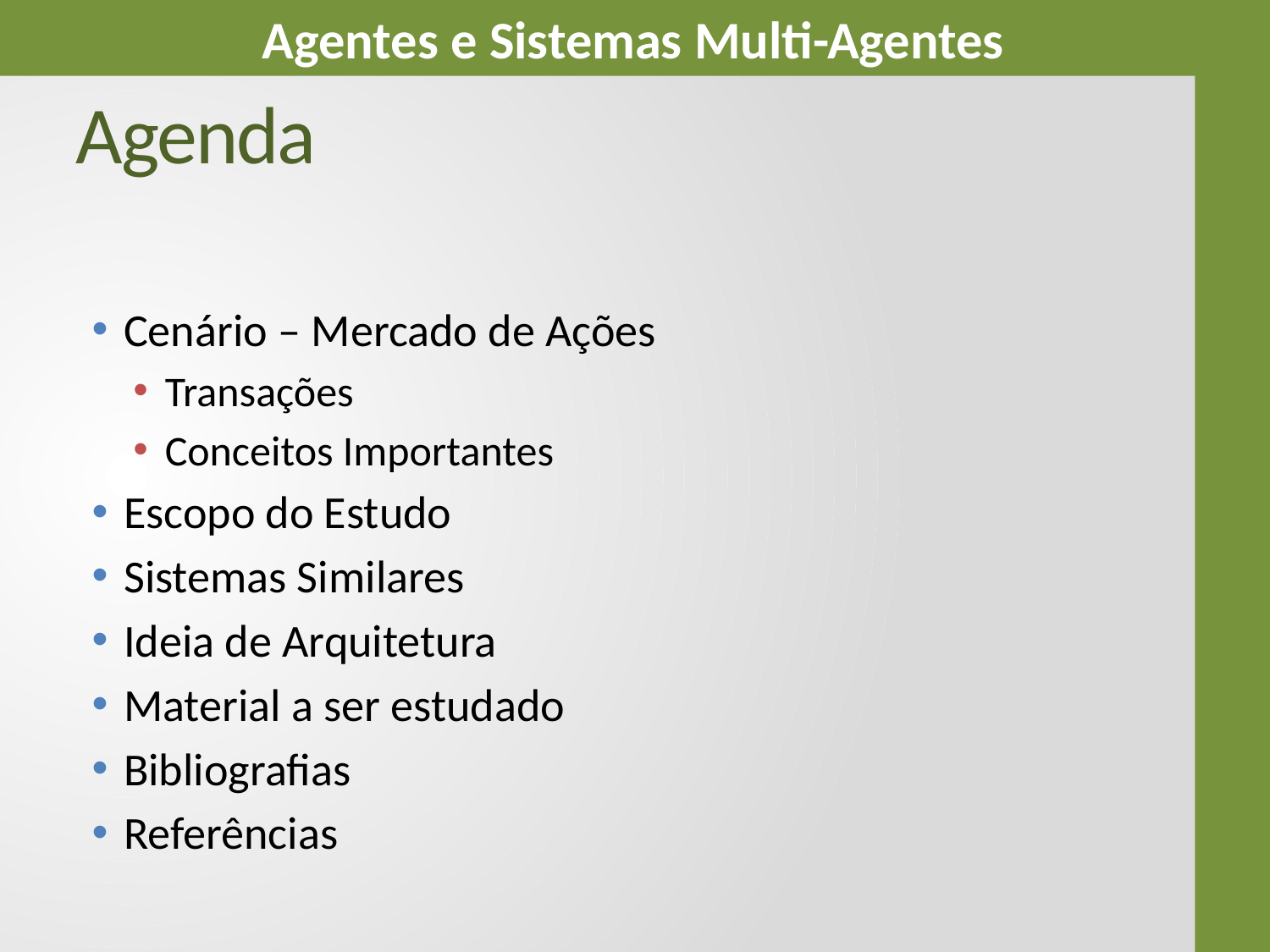

# Agenda
Cenário – Mercado de Ações
Transações
Conceitos Importantes
Escopo do Estudo
Sistemas Similares
Ideia de Arquitetura
Material a ser estudado
Bibliografias
Referências